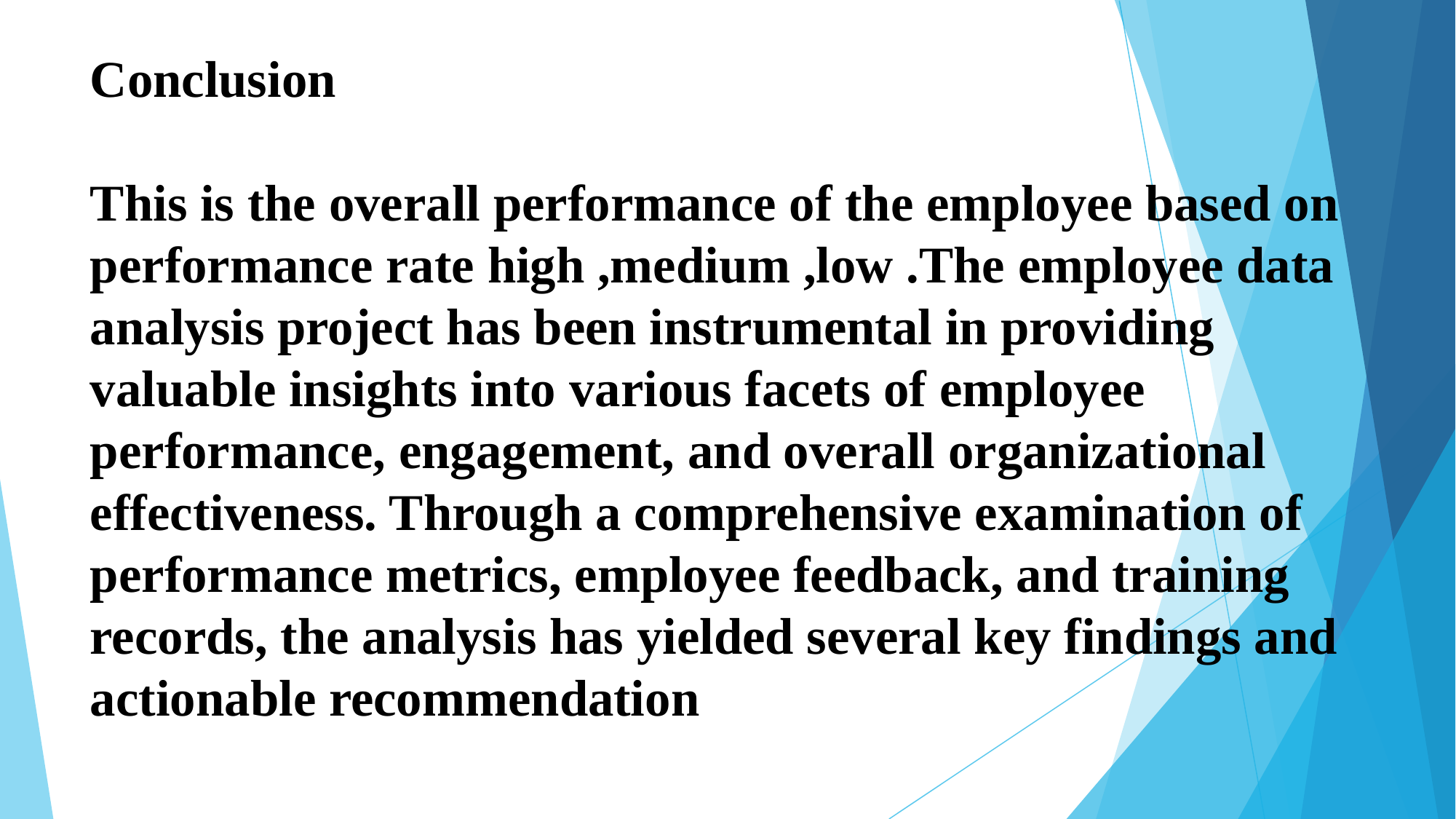

# Conclusion This is the overall performance of the employee based on performance rate high ,medium ,low .The employee data analysis project has been instrumental in providing valuable insights into various facets of employee performance, engagement, and overall organizational effectiveness. Through a comprehensive examination of performance metrics, employee feedback, and training records, the analysis has yielded several key findings and actionable recommendation